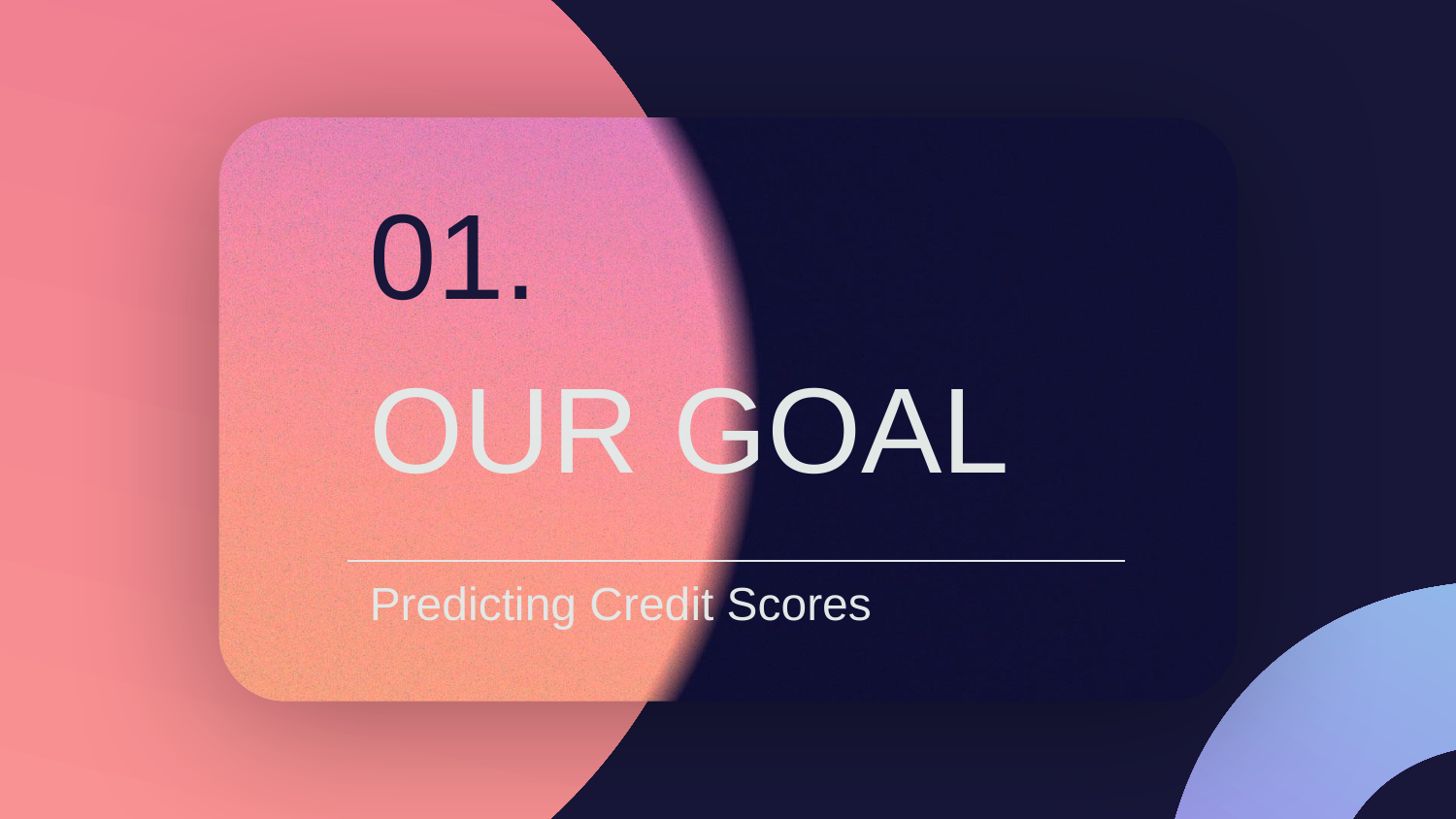

01.
# OUR GOAL
Predicting Credit Scores